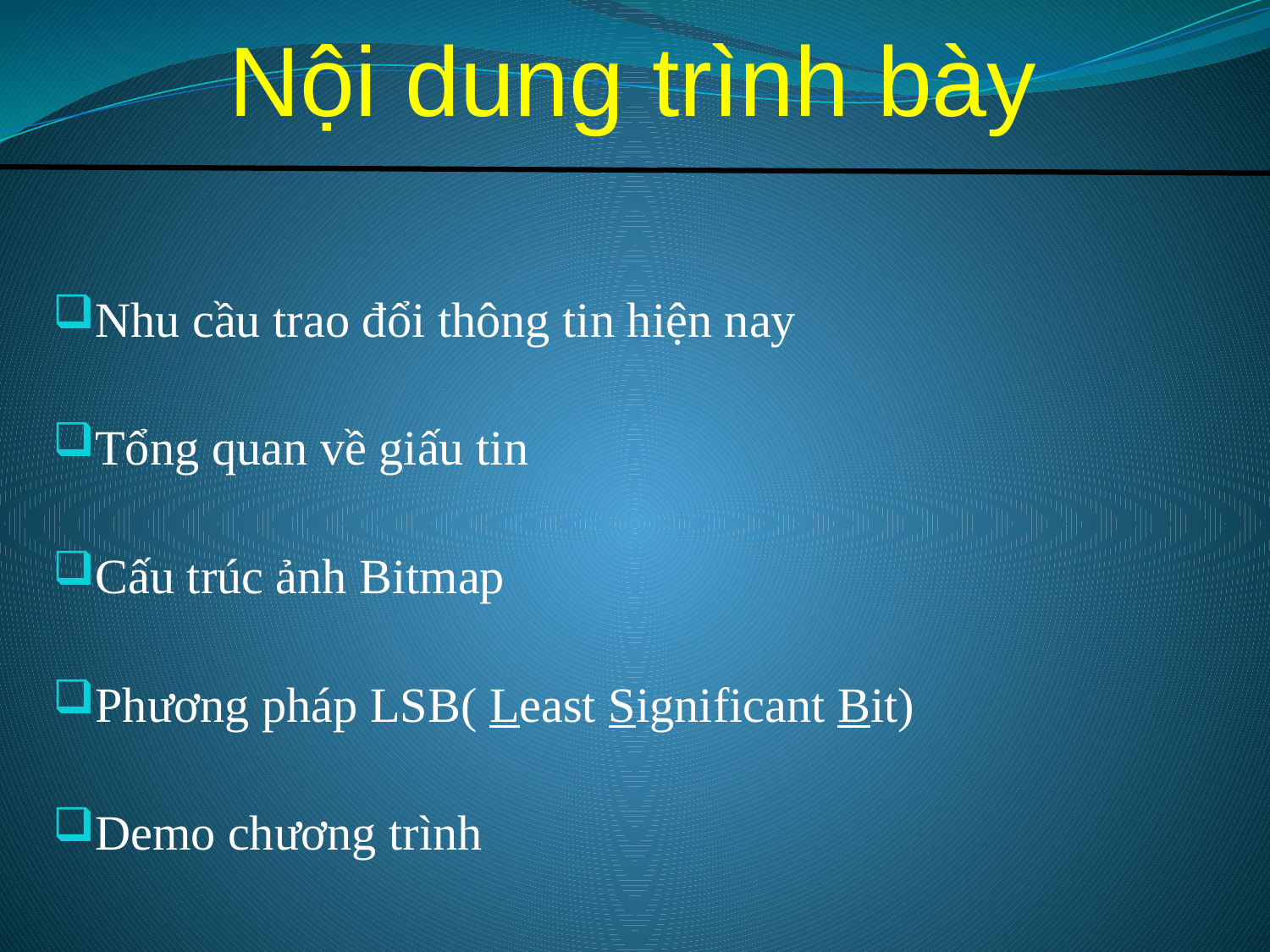

# Nội dung trình bày

Nhu cầu trao đổi thông tin hiện nay
Tổng quan về giấu tin
Cấu trúc ảnh Bitmap
Phương pháp LSB( Least Significant Bit)
Demo chương trình